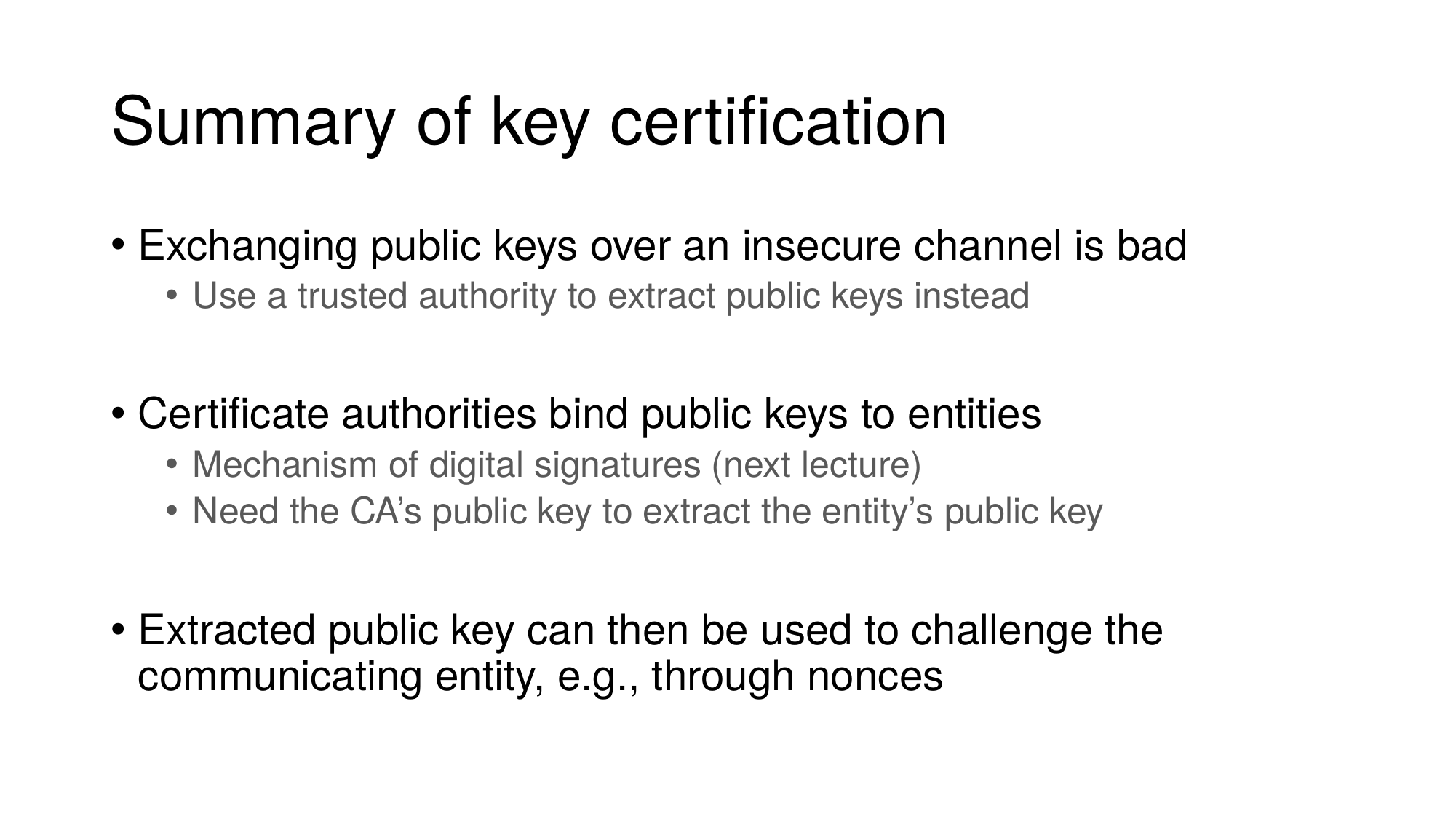

# Summary of key certification
Exchanging public keys over an insecure channel is bad
Use a trusted authority to extract public keys instead

Certificate authorities bind public keys to entities
Mechanism of digital signatures (next lecture)
Need the CA’s public key to extract the entity’s public key

Extracted public key can then be used to challenge the communicating entity, e.g., through nonces